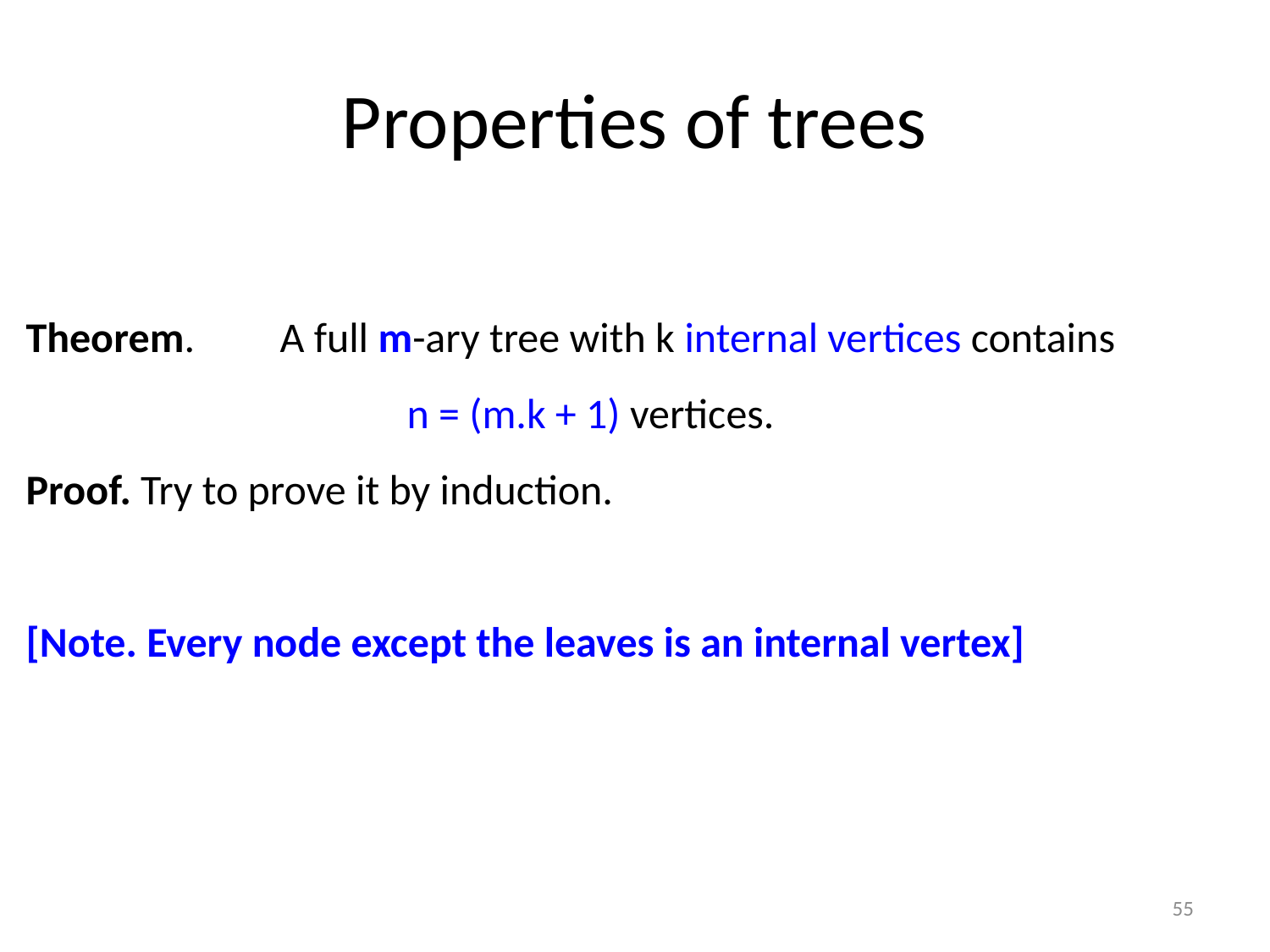

# Properties of trees
Theorem. 	A full m-ary tree with k internal vertices contains
			n = (m.k + 1) vertices.
Proof. Try to prove it by induction.

[Note. Every node except the leaves is an internal vertex]
55